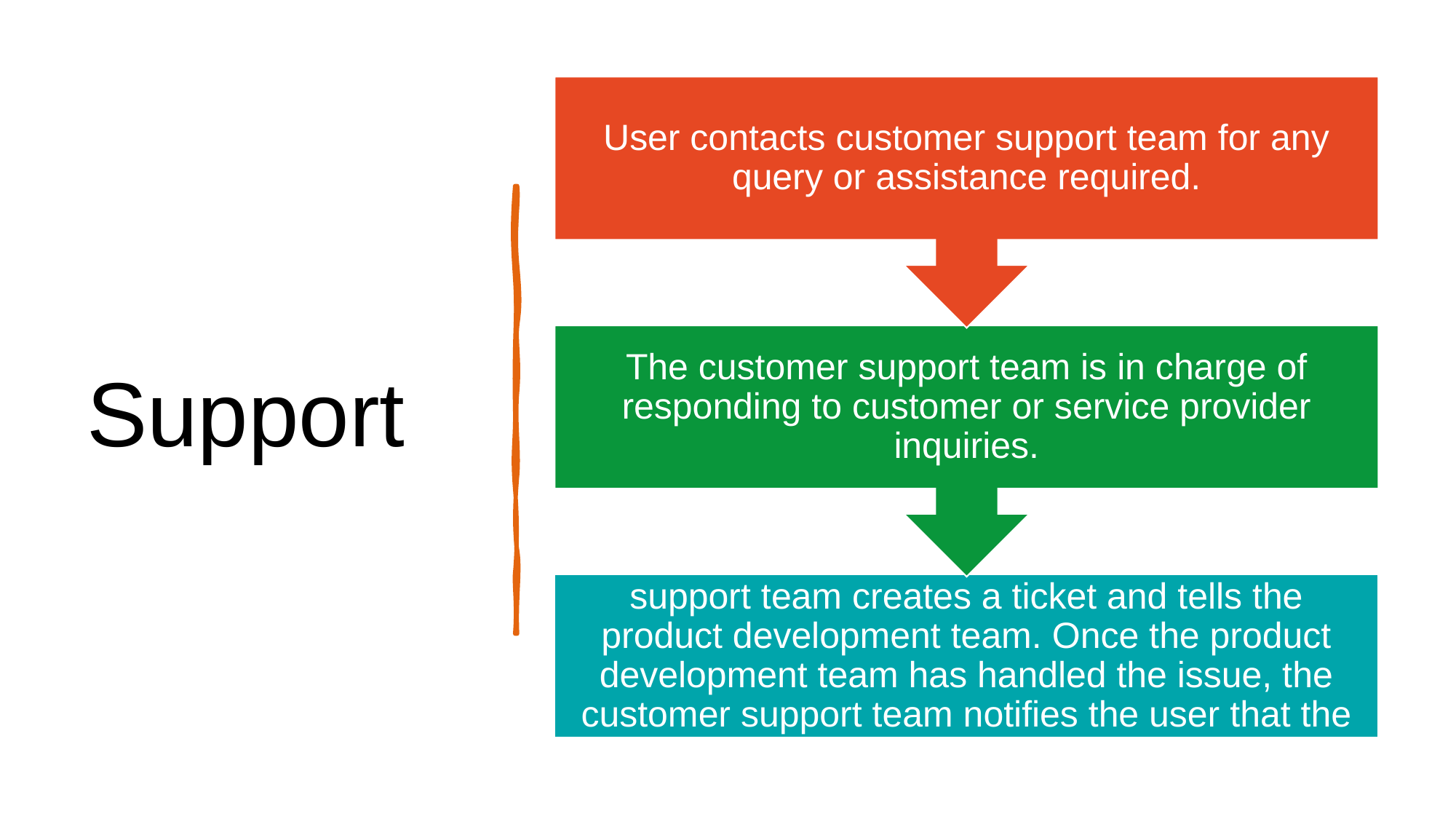

When a technical issue arises, the customer support team creates a ticket and tells the product development team. Once the product development team has handled the issue, the customer support team notifies the user that the ticket has been resolved.
The customer support team is in charge of responding to customer or service provider inquiries.
User contacts customer support team for any query or assistance required.
# Support